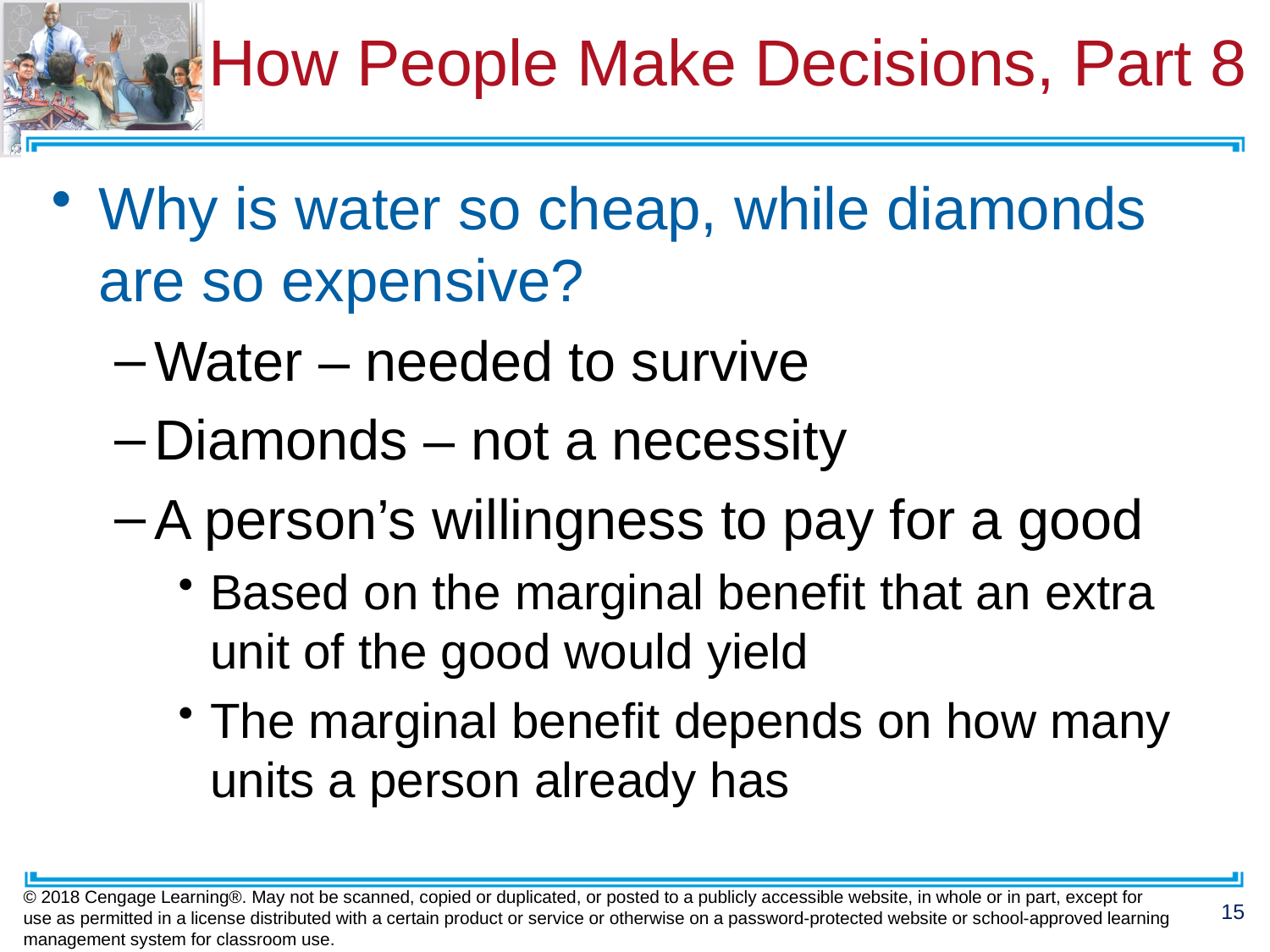

# How People Make Decisions, Part 8
Why is water so cheap, while diamonds are so expensive?
Water – needed to survive
Diamonds – not a necessity
A person’s willingness to pay for a good
Based on the marginal benefit that an extra unit of the good would yield
The marginal benefit depends on how many units a person already has
© 2018 Cengage Learning®. May not be scanned, copied or duplicated, or posted to a publicly accessible website, in whole or in part, except for use as permitted in a license distributed with a certain product or service or otherwise on a password-protected website or school-approved learning management system for classroom use.
15